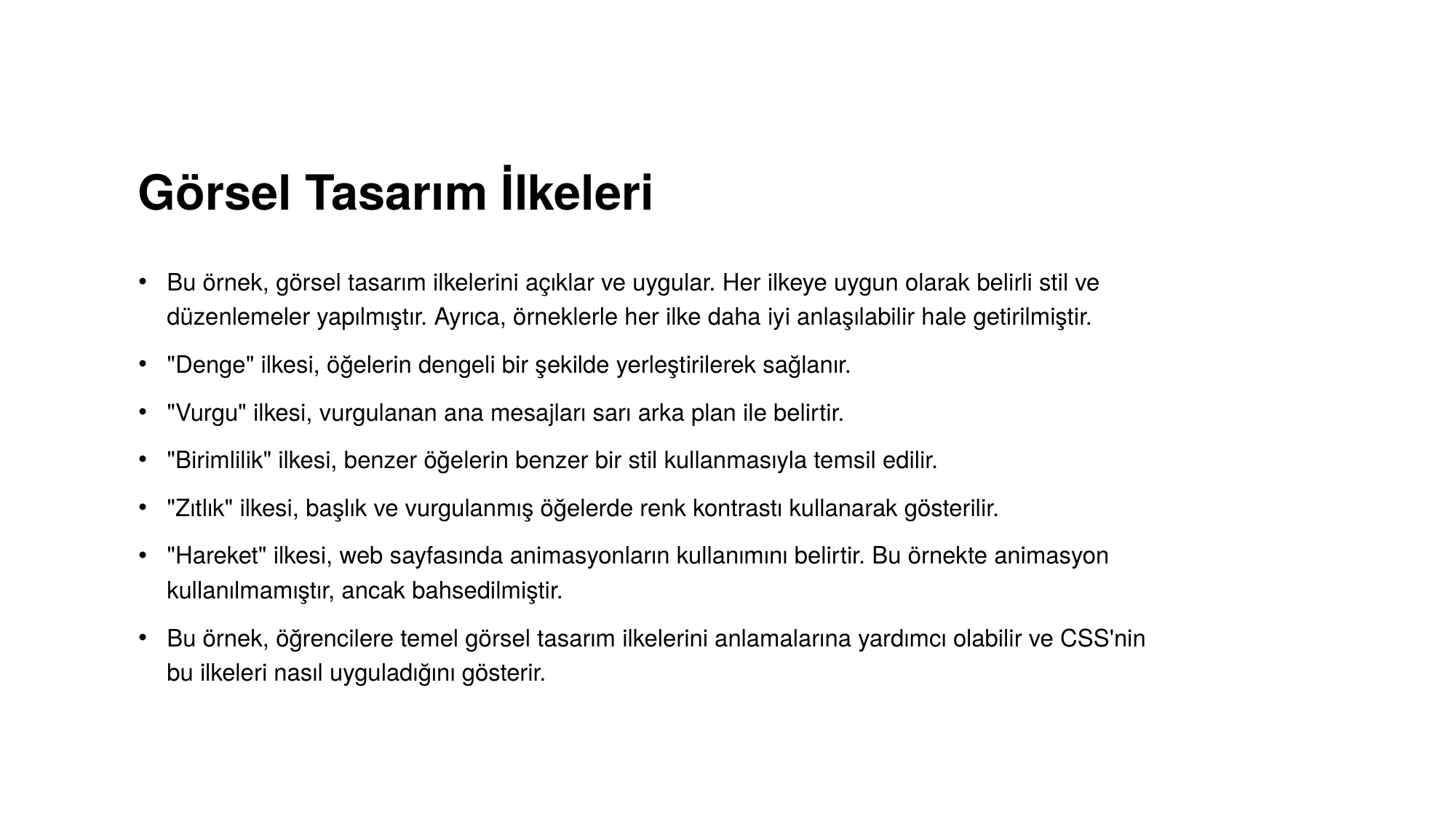

# Görsel Tasarım İlkeleri
Bu örnek, görsel tasarım ilkelerini açıklar ve uygular. Her ilkeye uygun olarak belirli stil ve düzenlemeler yapılmıştır. Ayrıca, örneklerle her ilke daha iyi anlaşılabilir hale getirilmiştir.
"Denge" ilkesi, öğelerin dengeli bir şekilde yerleştirilerek sağlanır.
"Vurgu" ilkesi, vurgulanan ana mesajları sarı arka plan ile belirtir.
"Birimlilik" ilkesi, benzer öğelerin benzer bir stil kullanmasıyla temsil edilir.
"Zıtlık" ilkesi, başlık ve vurgulanmış öğelerde renk kontrastı kullanarak gösterilir.
"Hareket" ilkesi, web sayfasında animasyonların kullanımını belirtir. Bu örnekte animasyon kullanılmamıştır, ancak bahsedilmiştir.
Bu örnek, öğrencilere temel görsel tasarım ilkelerini anlamalarına yardımcı olabilir ve CSS'nin bu ilkeleri nasıl uyguladığını gösterir.